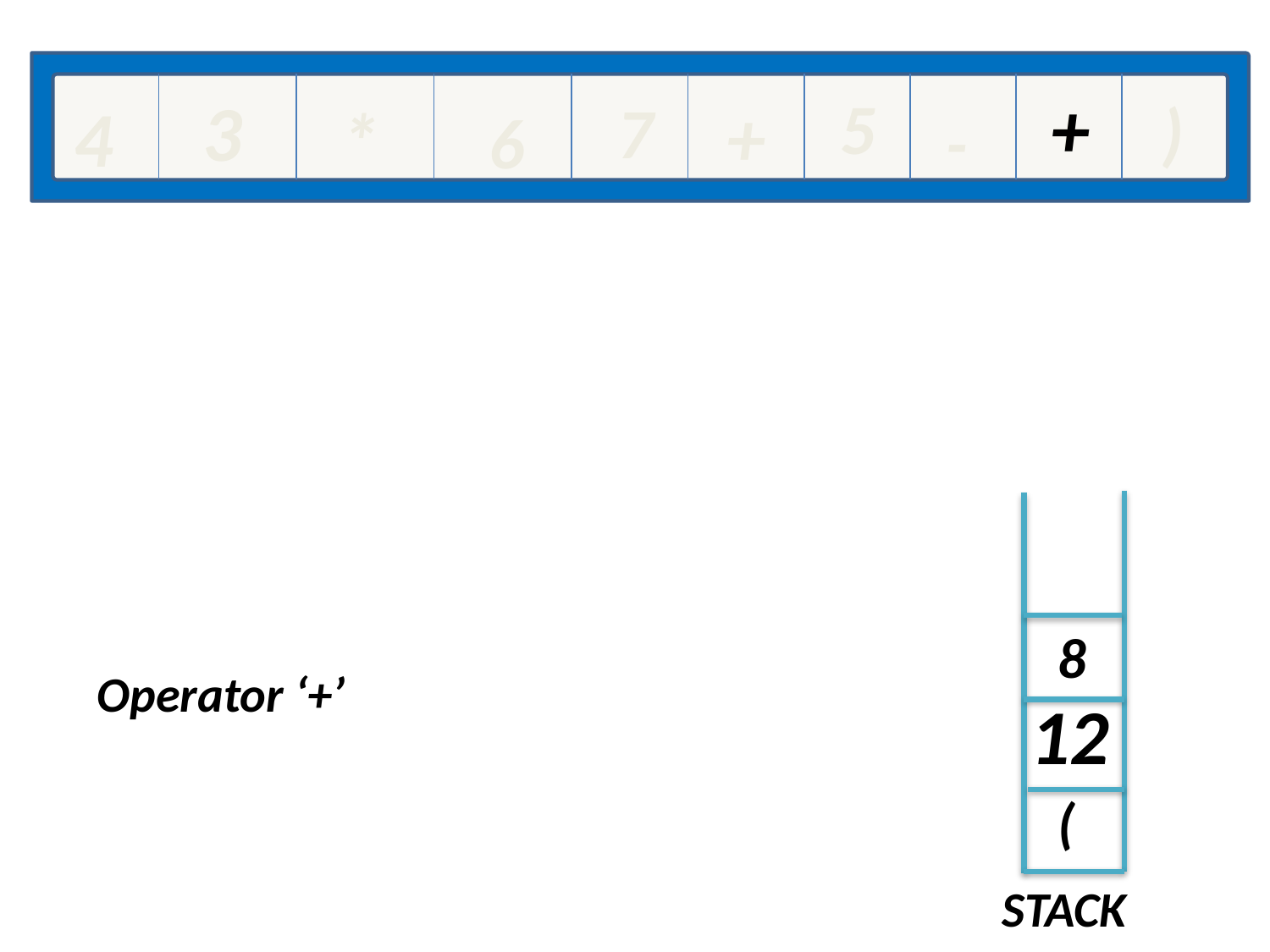

+
3
5
+
7
)
+
4
*
6
-

8
Operator ‘+’
12
(
STACK